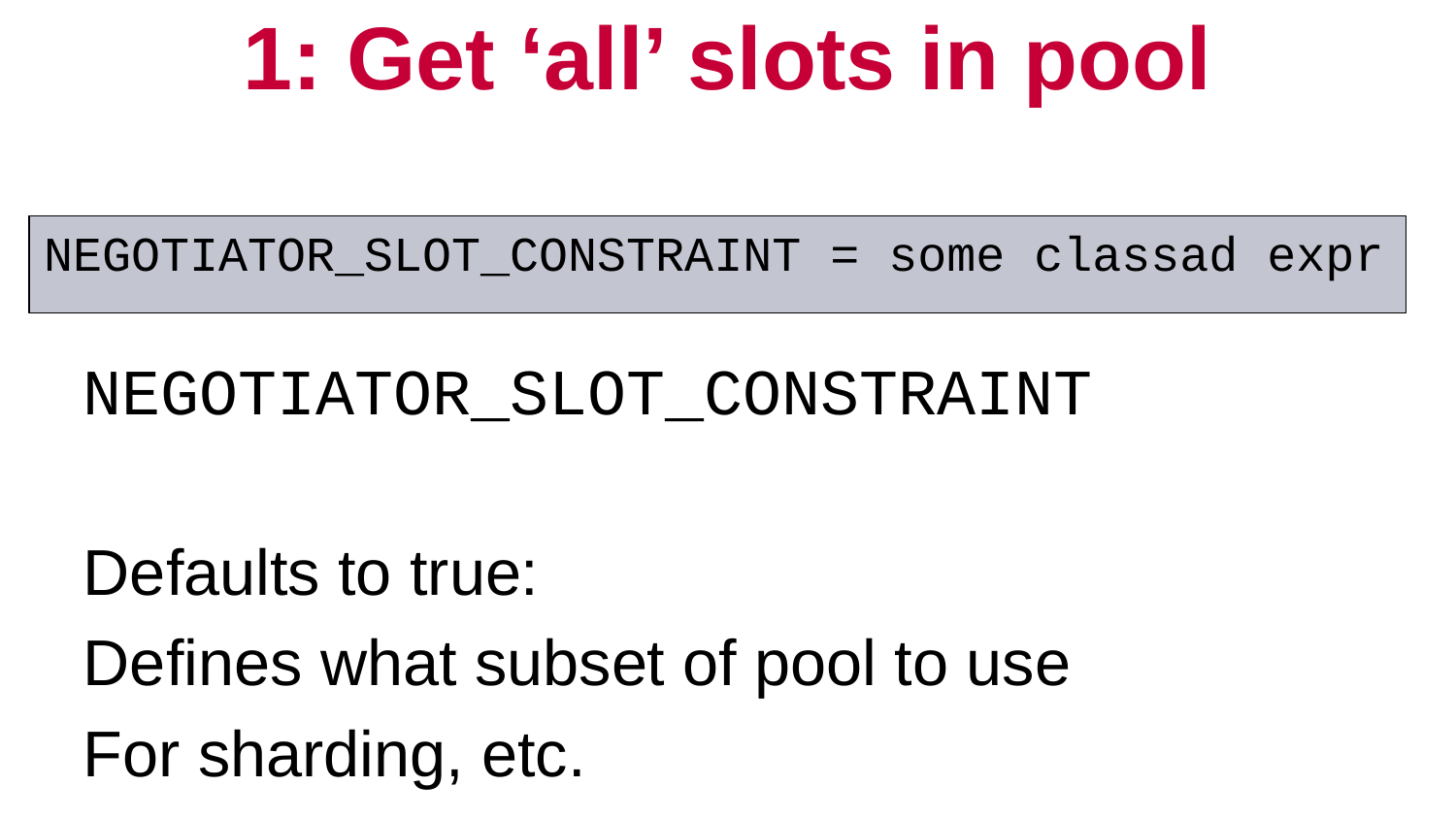

# 1: Get ‘all’ slots in pool
NEGOTIATOR_SLOT_CONSTRAINT = some classad expr
NEGOTIATOR_SLOT_CONSTRAINT

Defaults to true:
Defines what subset of pool to use
For sharding, etc.